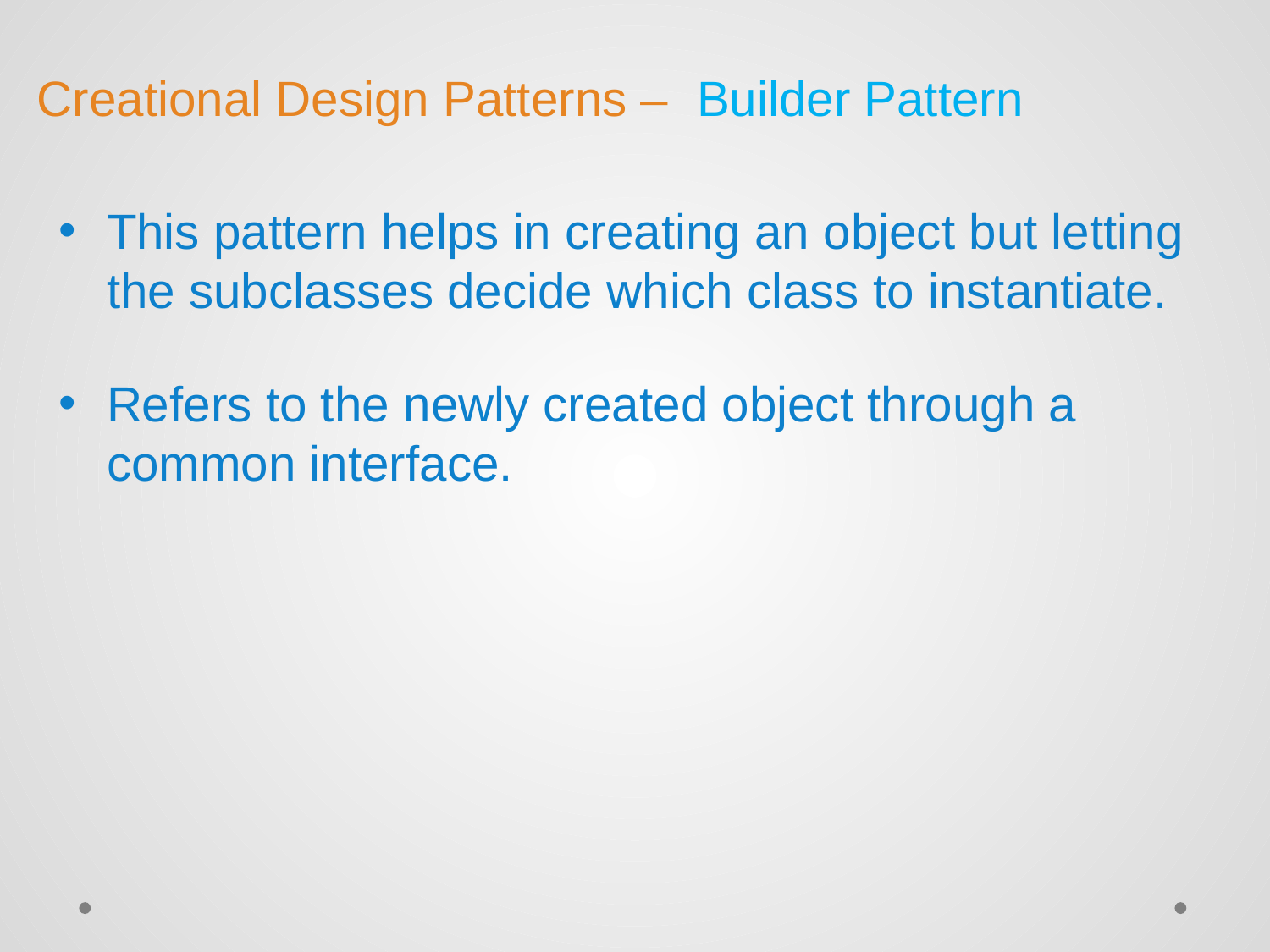

# Creational Design Patterns –  Builder Pattern
This pattern helps in creating an object but letting the subclasses decide which class to instantiate.

Refers to the newly created object through a common interface.